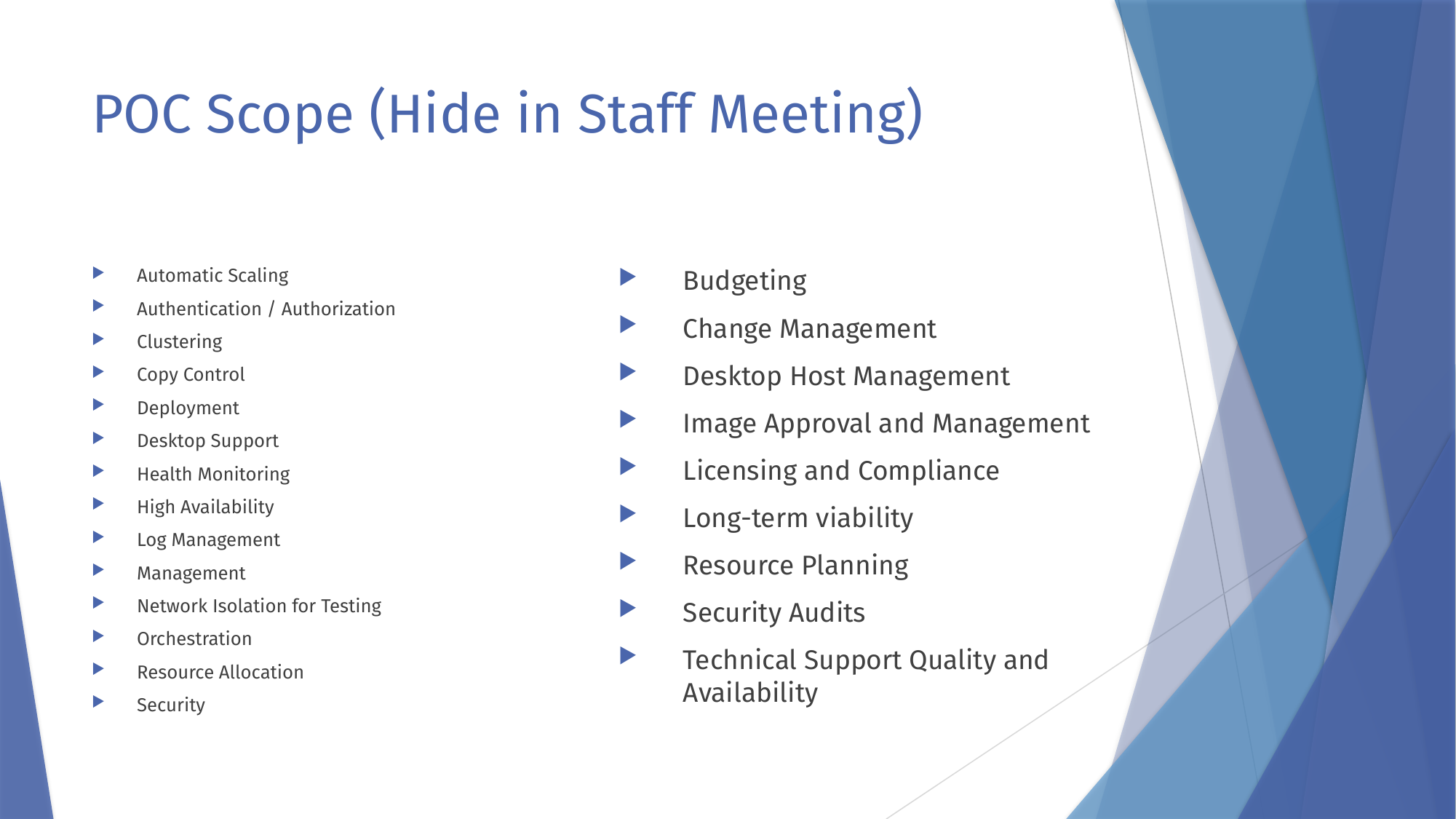

# POC Scope (Hide in Staff Meeting)
Automatic Scaling
Authentication / Authorization
Clustering
Copy Control
Deployment
Desktop Support
Health Monitoring
High Availability
Log Management
Management
Network Isolation for Testing
Orchestration
Resource Allocation
Security

Budgeting
Change Management
Desktop Host Management
Image Approval and Management
Licensing and Compliance
Long-term viability
Resource Planning
Security Audits
Technical Support Quality and Availability